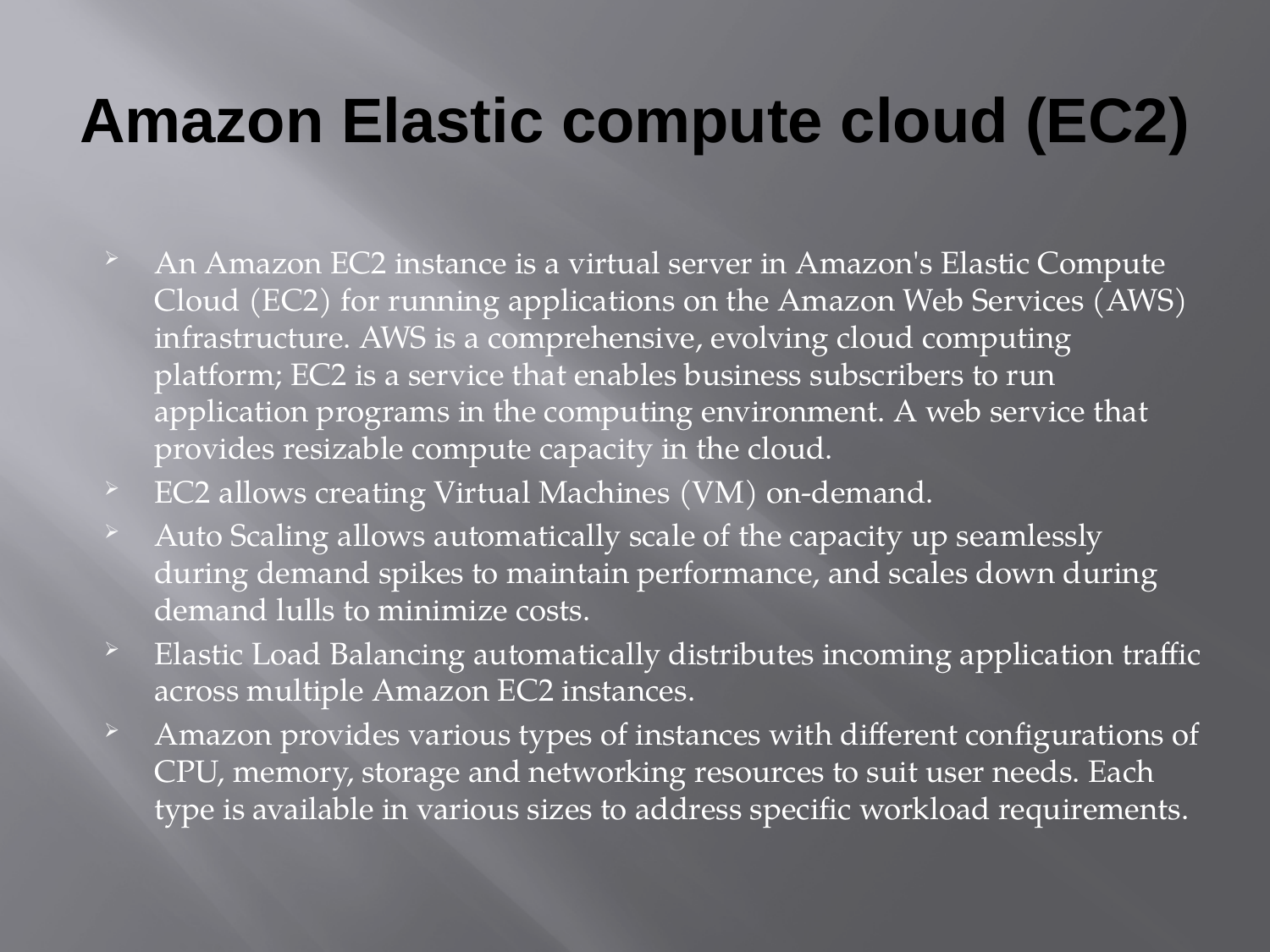

# Amazon Elastic compute cloud (EC2)
An Amazon EC2 instance is a virtual server in Amazon's Elastic Compute Cloud (EC2) for running applications on the Amazon Web Services (AWS) infrastructure. AWS is a comprehensive, evolving cloud computing platform; EC2 is a service that enables business subscribers to run application programs in the computing environment. A web service that provides resizable compute capacity in the cloud.
EC2 allows creating Virtual Machines (VM) on-demand.
Auto Scaling allows automatically scale of the capacity up seamlessly during demand spikes to maintain performance, and scales down during demand lulls to minimize costs.
Elastic Load Balancing automatically distributes incoming application traffic across multiple Amazon EC2 instances.
Amazon provides various types of instances with different configurations of CPU, memory, storage and networking resources to suit user needs. Each type is available in various sizes to address specific workload requirements.